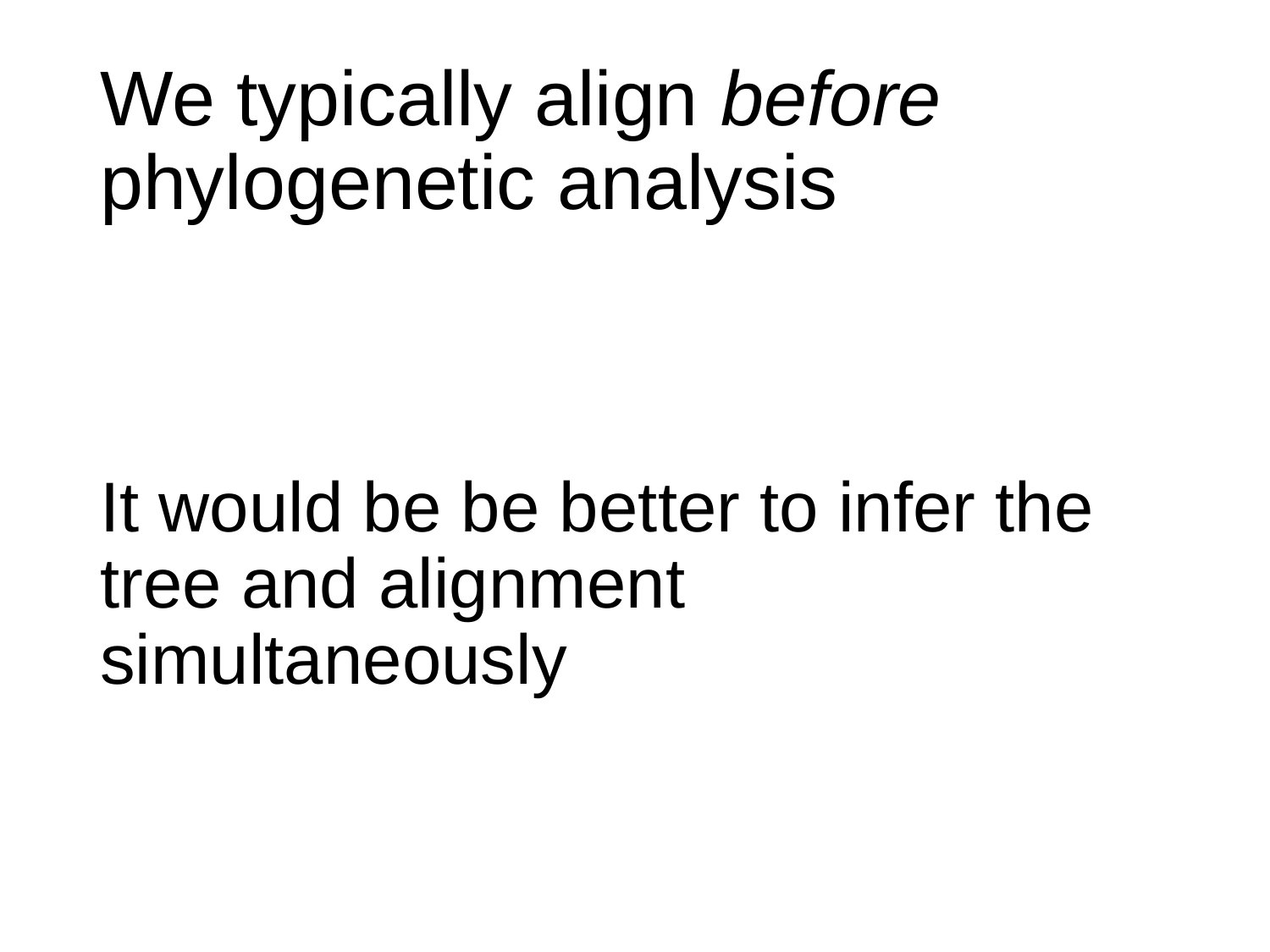

# We typically align before phylogenetic analysis
It would be be better to infer the tree and alignment simultaneously